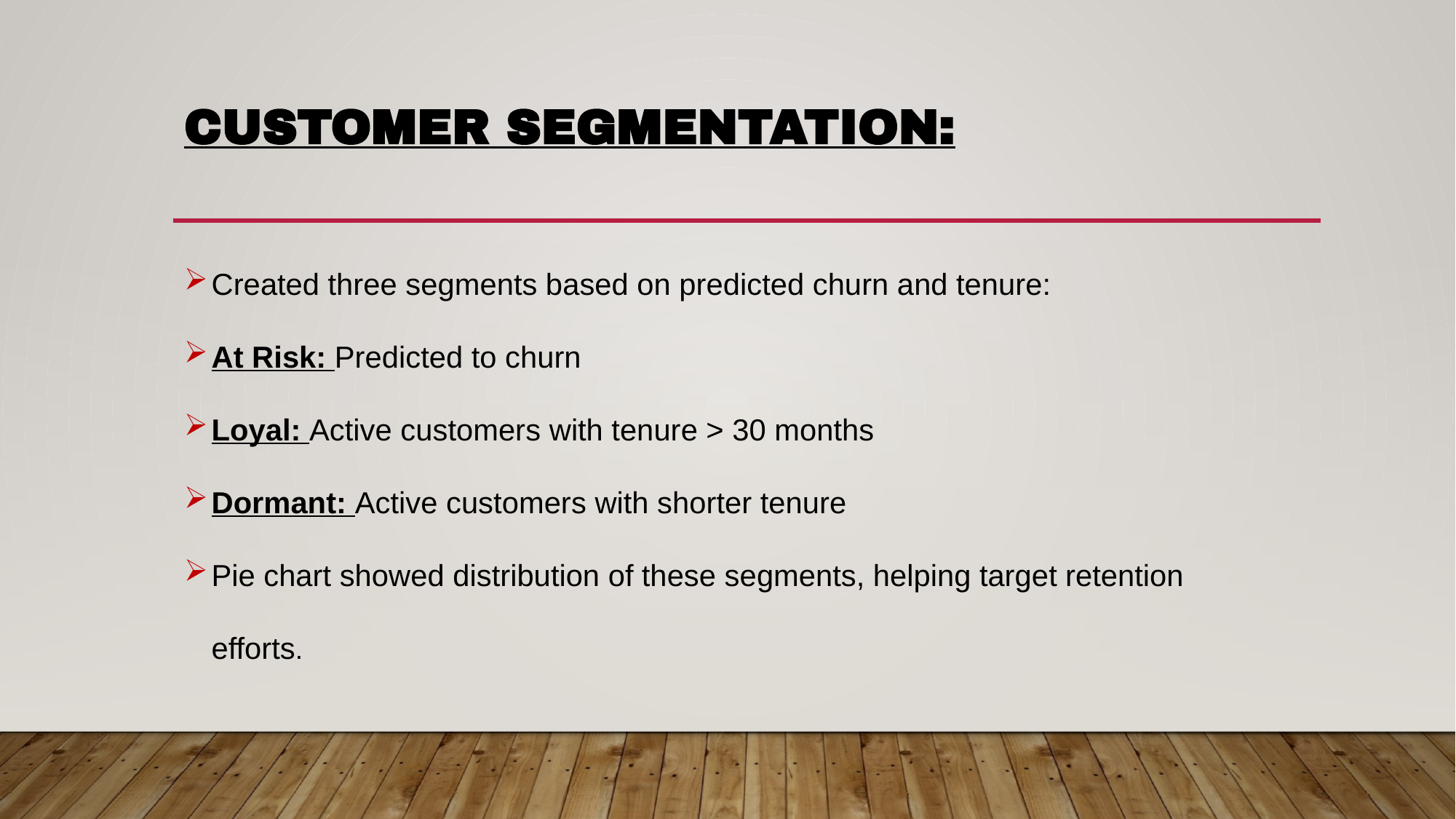

# Customer Segmentation:
Created three segments based on predicted churn and tenure:
At Risk: Predicted to churn
Loyal: Active customers with tenure > 30 months
Dormant: Active customers with shorter tenure
Pie chart showed distribution of these segments, helping target retention efforts.